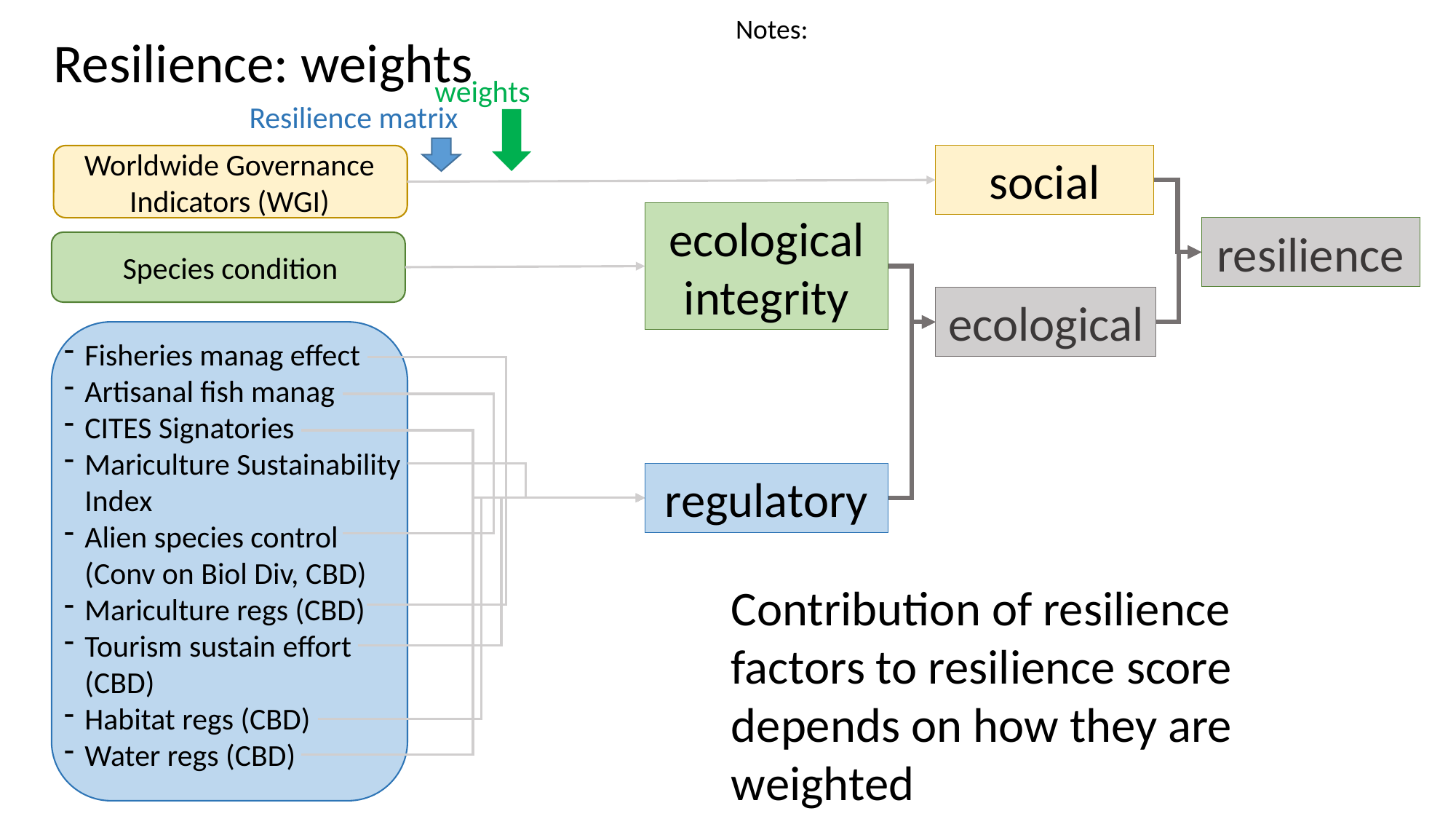

Notes:
Resilience: weights
weights
Resilience matrix

Worldwide Governance Indicators (WGI)

social
ecological integrity
resilience

Species condition
ecological

Fisheries manag effect
Artisanal fish manag
CITES Signatories
Mariculture Sustainability Index
Alien species control (Conv on Biol Div, CBD)
Mariculture regs (CBD)
Tourism sustain effort (CBD)
Habitat regs (CBD)
Water regs (CBD)

regulatory
Contribution of resilience factors to resilience score depends on how they are weighted